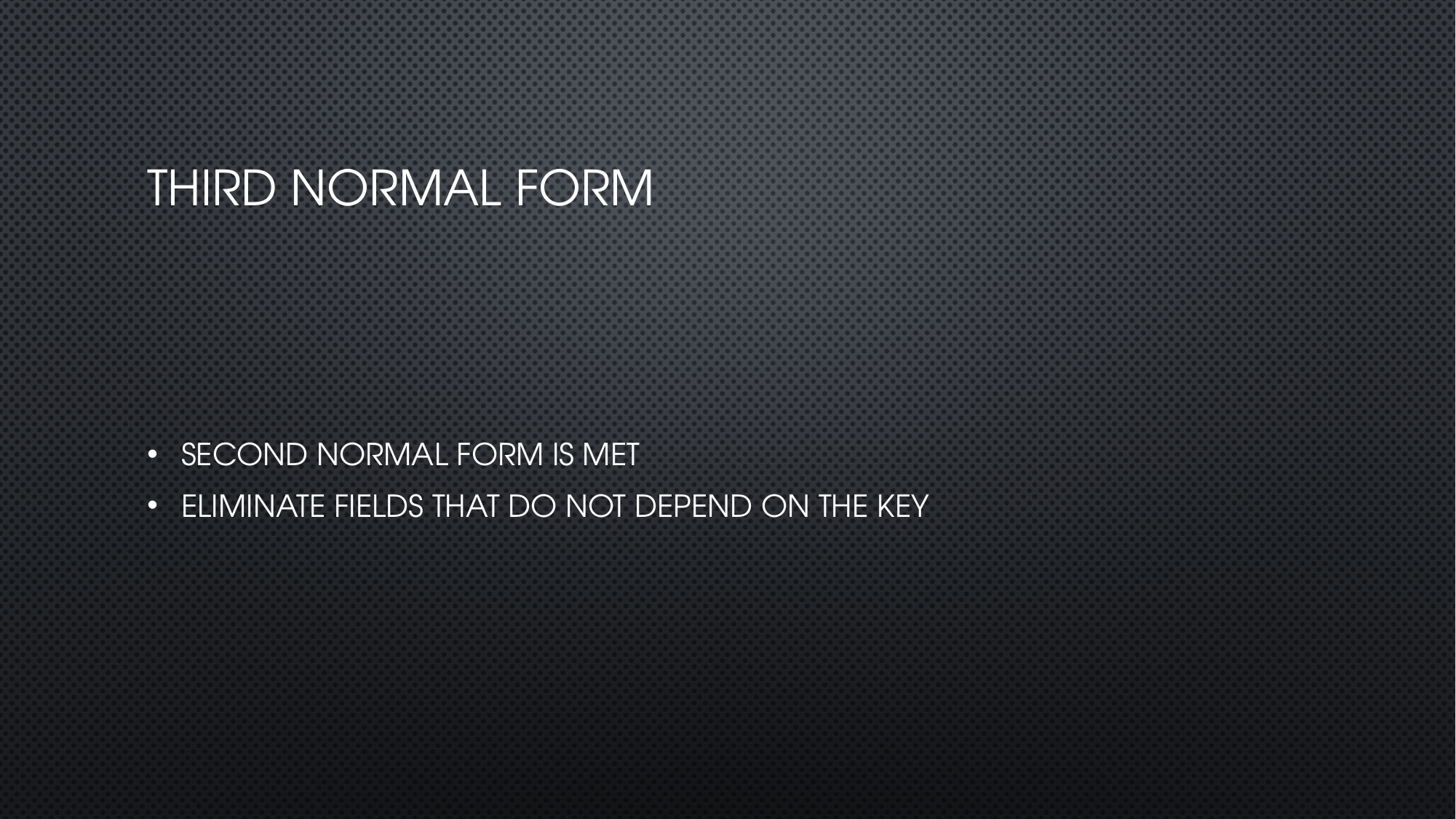

# Third Normal Form
Second normal form is met
Eliminate fields that do not depend on the key